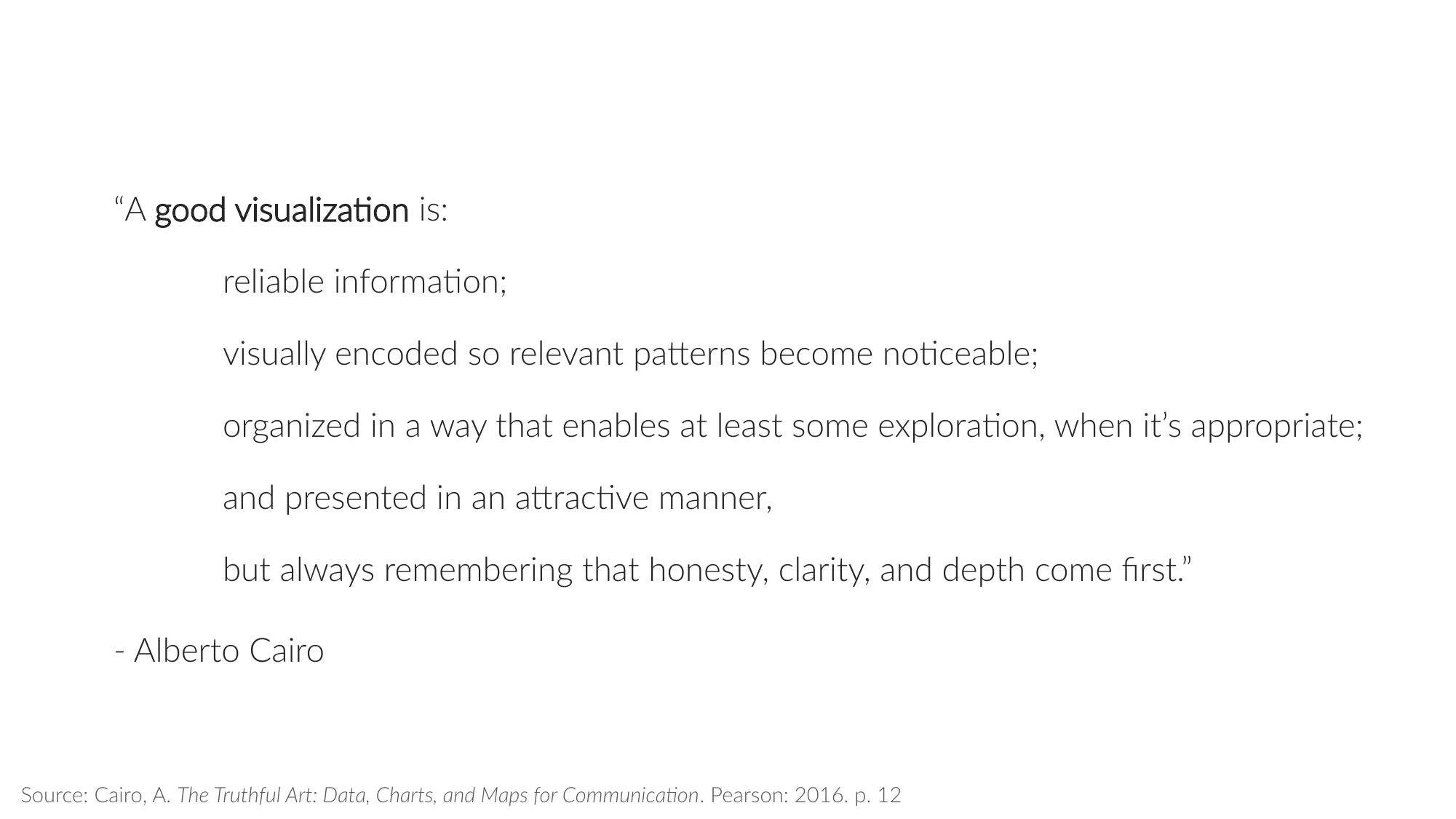

“A good visualization is:
	reliable information;
	visually encoded so relevant patterns become noticeable;
	organized in a way that enables at least some exploration, when it’s appropriate;
	and presented in an attractive manner,
	but always remembering that honesty, clarity, and depth come first.”
- Alberto Cairo
Source: Cairo, A. The Truthful Art: Data, Charts, and Maps for Communication. Pearson: 2016. p. 12